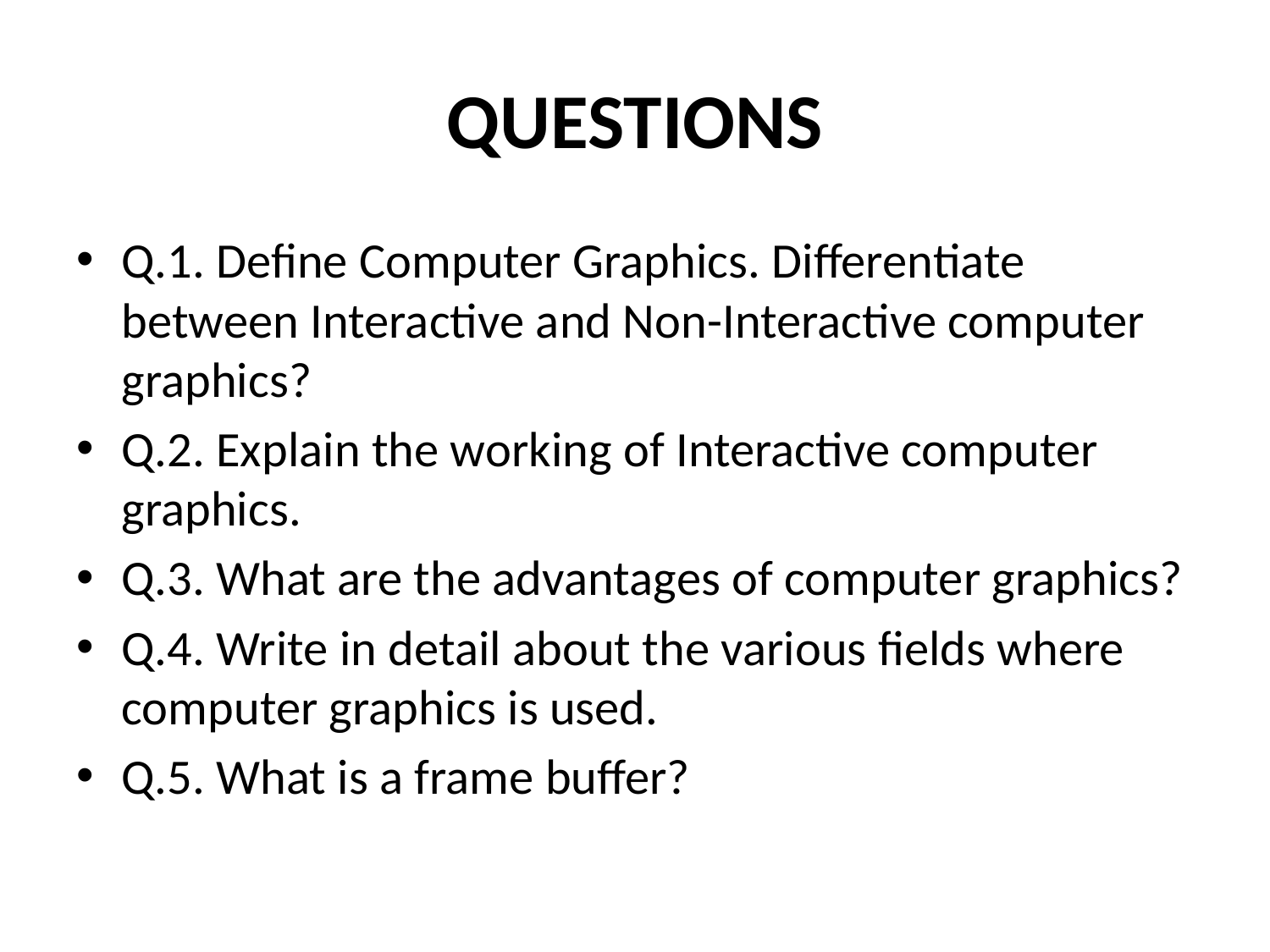

# QUESTIONS
Q.1. Define Computer Graphics. Differentiate between Interactive and Non-Interactive computer graphics?
Q.2. Explain the working of Interactive computer graphics.
Q.3. What are the advantages of computer graphics?
Q.4. Write in detail about the various fields where computer graphics is used.
Q.5. What is a frame buffer?